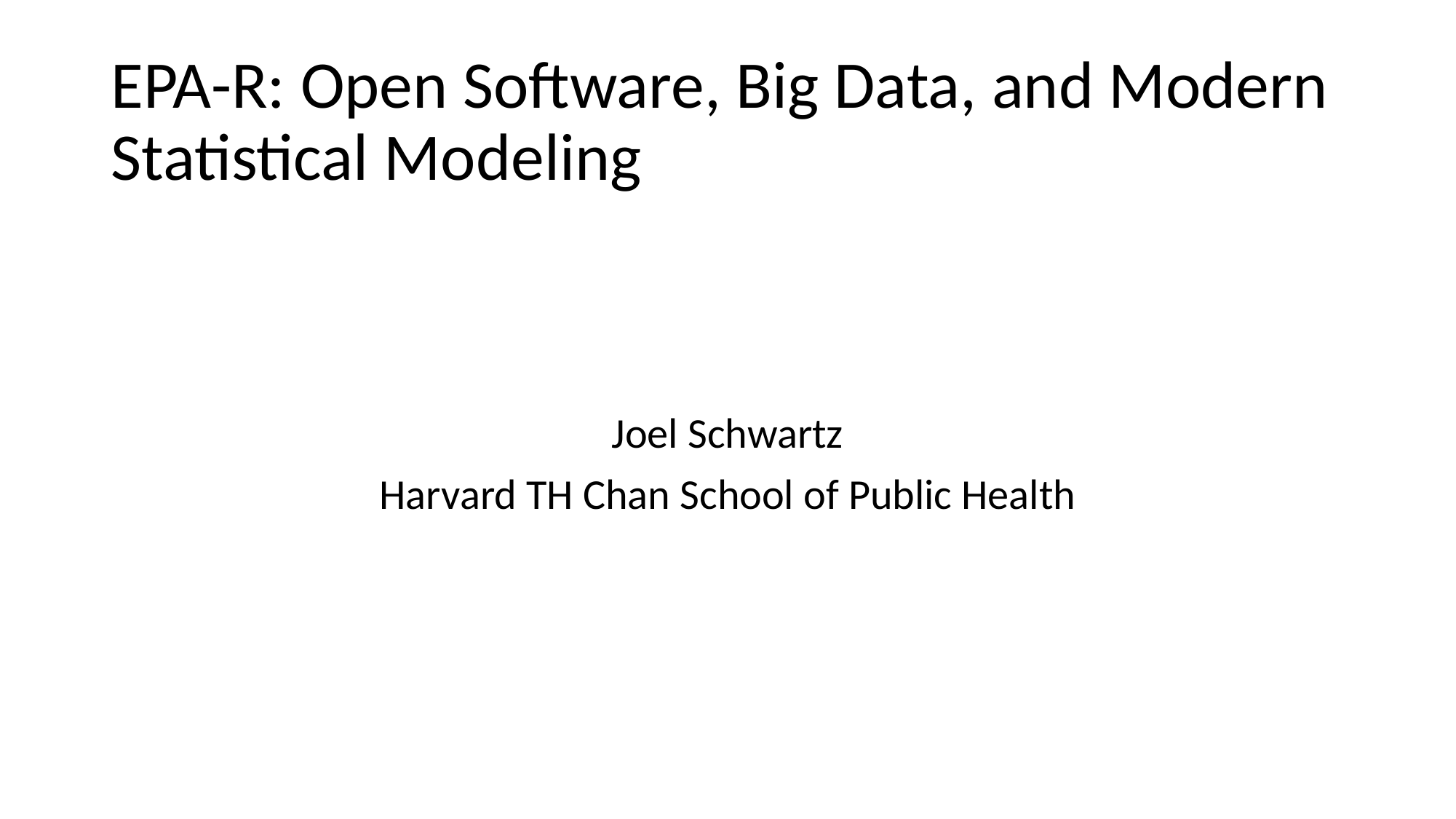

# EPA-R: Open Software, Big Data, and Modern Statistical Modeling

Joel Schwartz
Harvard TH Chan School of Public Health